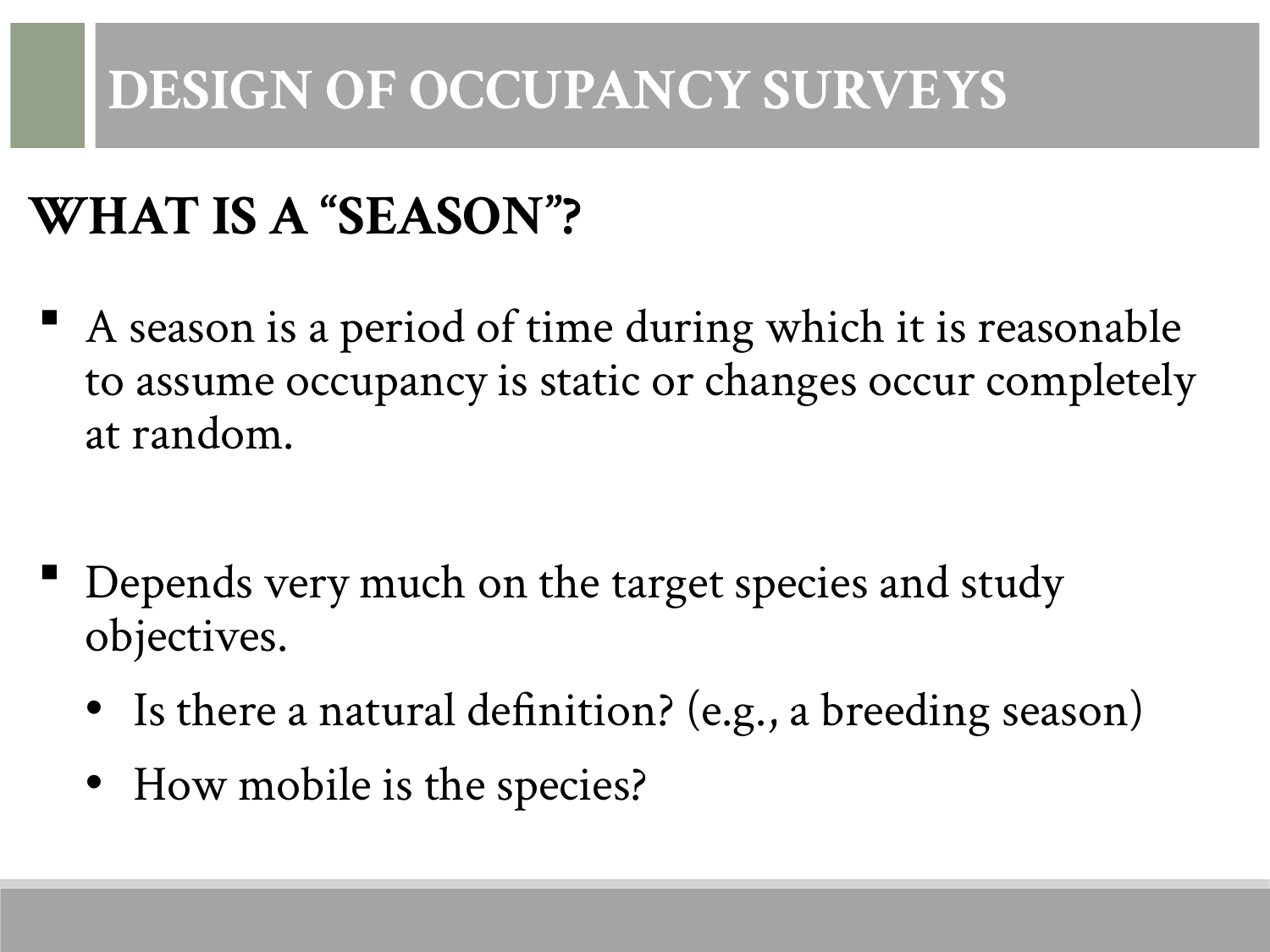

Design of Occupancy Surveys
What is a “Season”?
A season is a period of time during which it is reasonable to assume occupancy is static or changes occur completely at random.

Depends very much on the target species and study objectives.
Is there a natural definition? (e.g., a breeding season)
How mobile is the species?